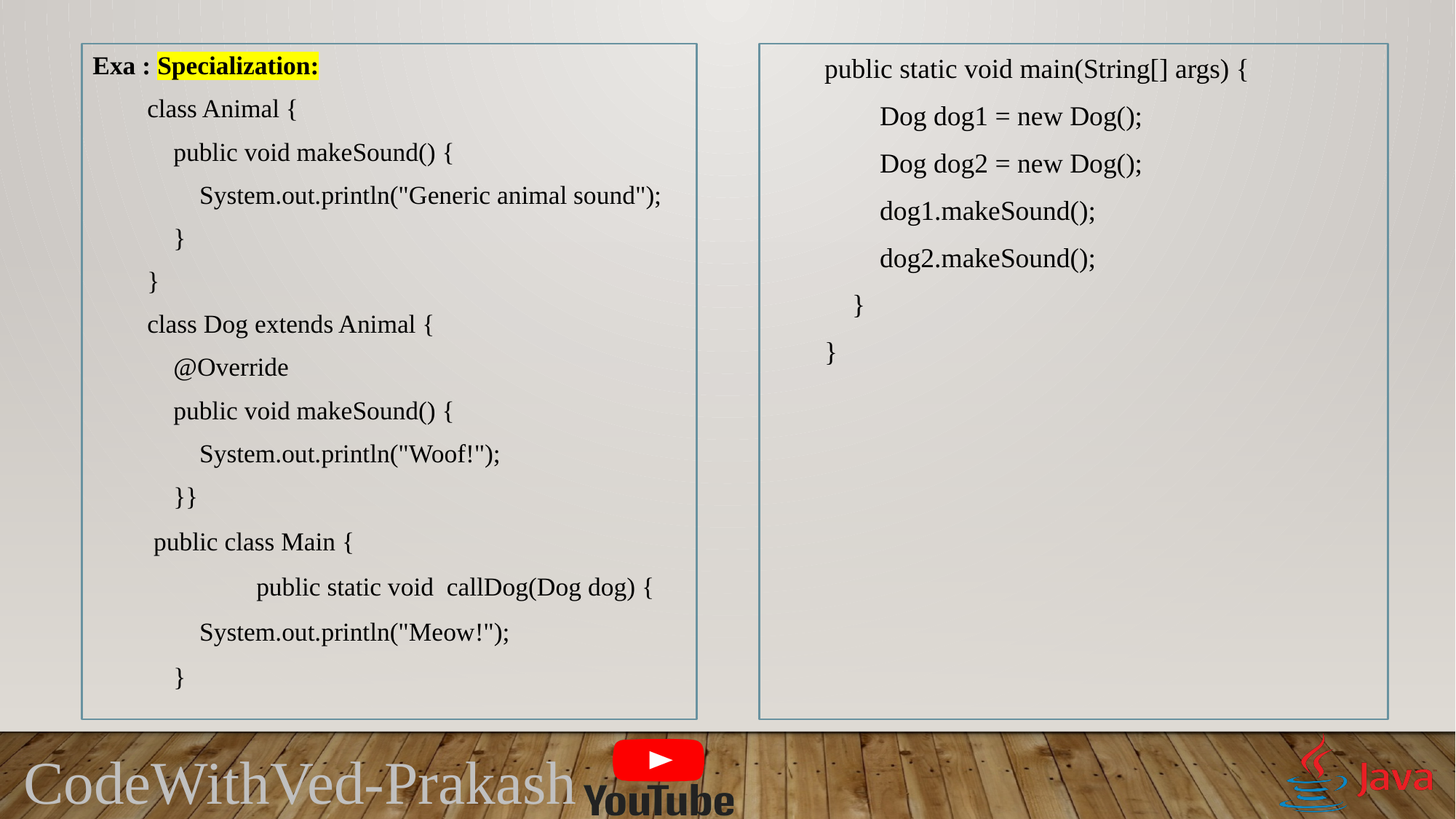

Exa : Specialization:
class Animal {
    public void makeSound() {
        System.out.println("Generic animal sound");
    }
}
class Dog extends Animal {
    @Override
    public void makeSound() {
        System.out.println("Woof!");
    }}
 public class Main {
	public static void  callDog(Dog dog) {
        System.out.println("Meow!");
    }
public static void main(String[] args) {
        Dog dog1 = new Dog();
        Dog dog2 = new Dog();
        dog1.makeSound();
        dog2.makeSound();
    }
}